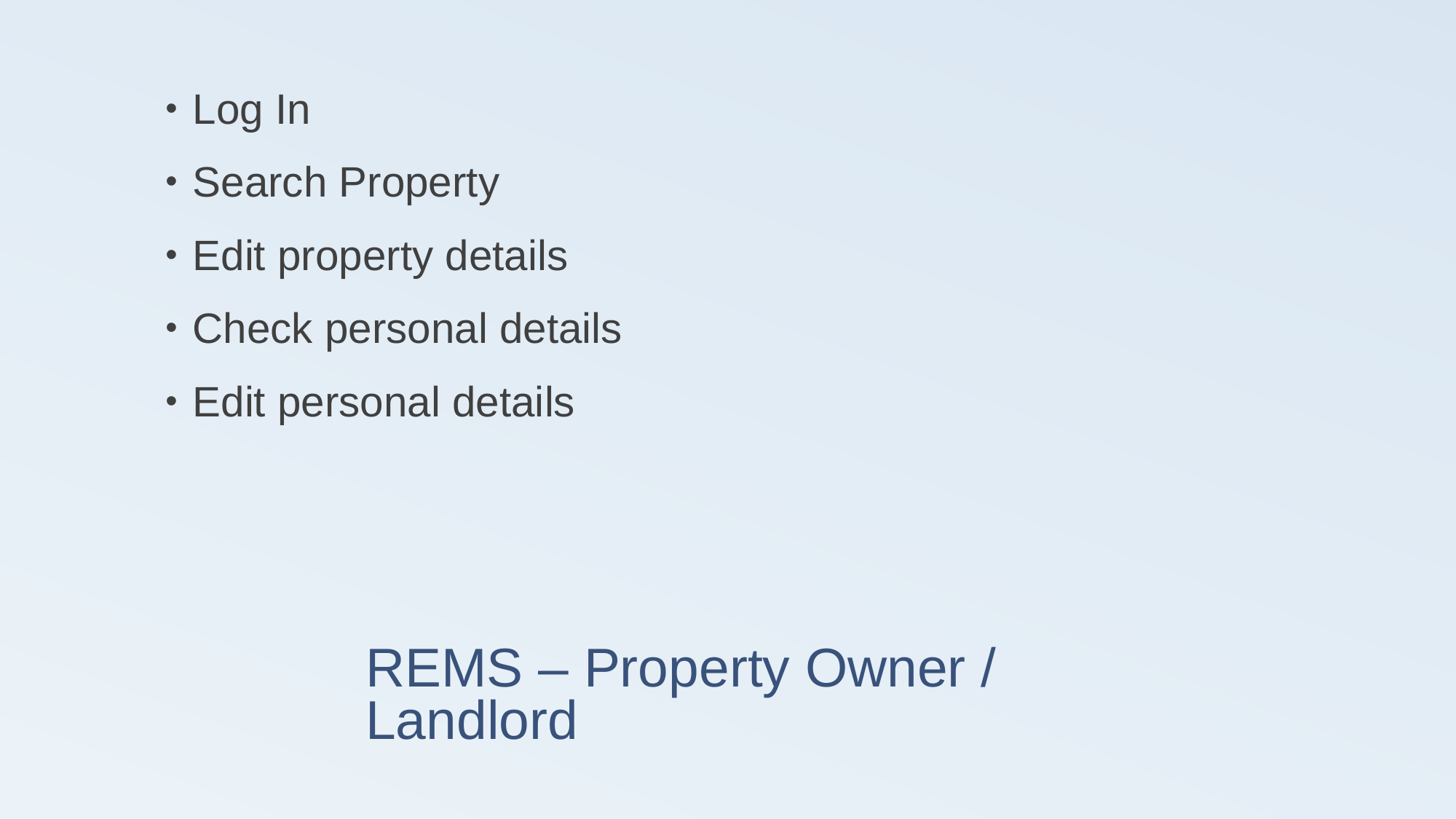

Log In
Search Property
Edit property details
Check personal details
Edit personal details
# REMS – Property Owner / Landlord